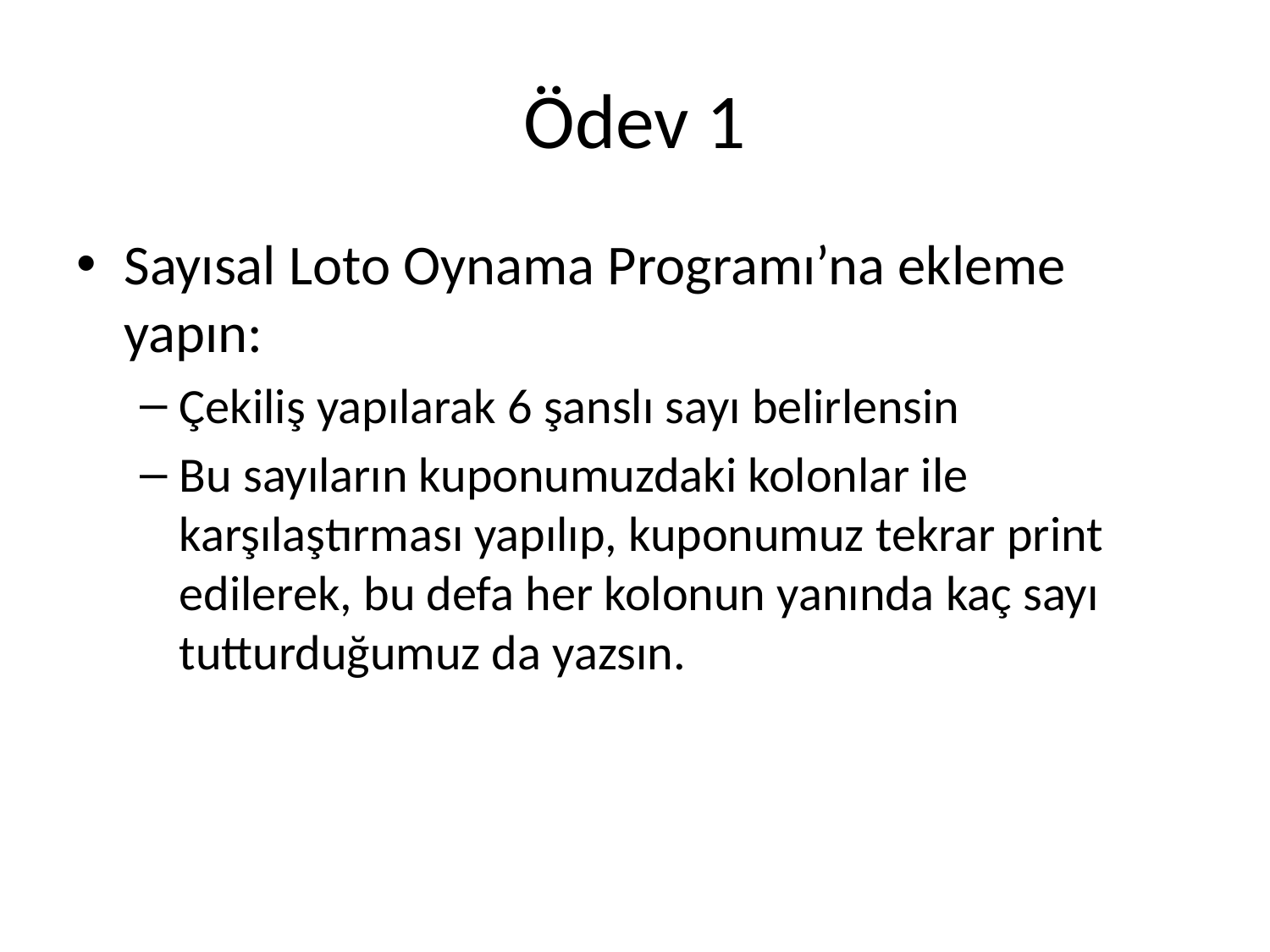

# Ödev 1
Sayısal Loto Oynama Programı’na ekleme yapın:
Çekiliş yapılarak 6 şanslı sayı belirlensin
Bu sayıların kuponumuzdaki kolonlar ile karşılaştırması yapılıp, kuponumuz tekrar print edilerek, bu defa her kolonun yanında kaç sayı tutturduğumuz da yazsın.